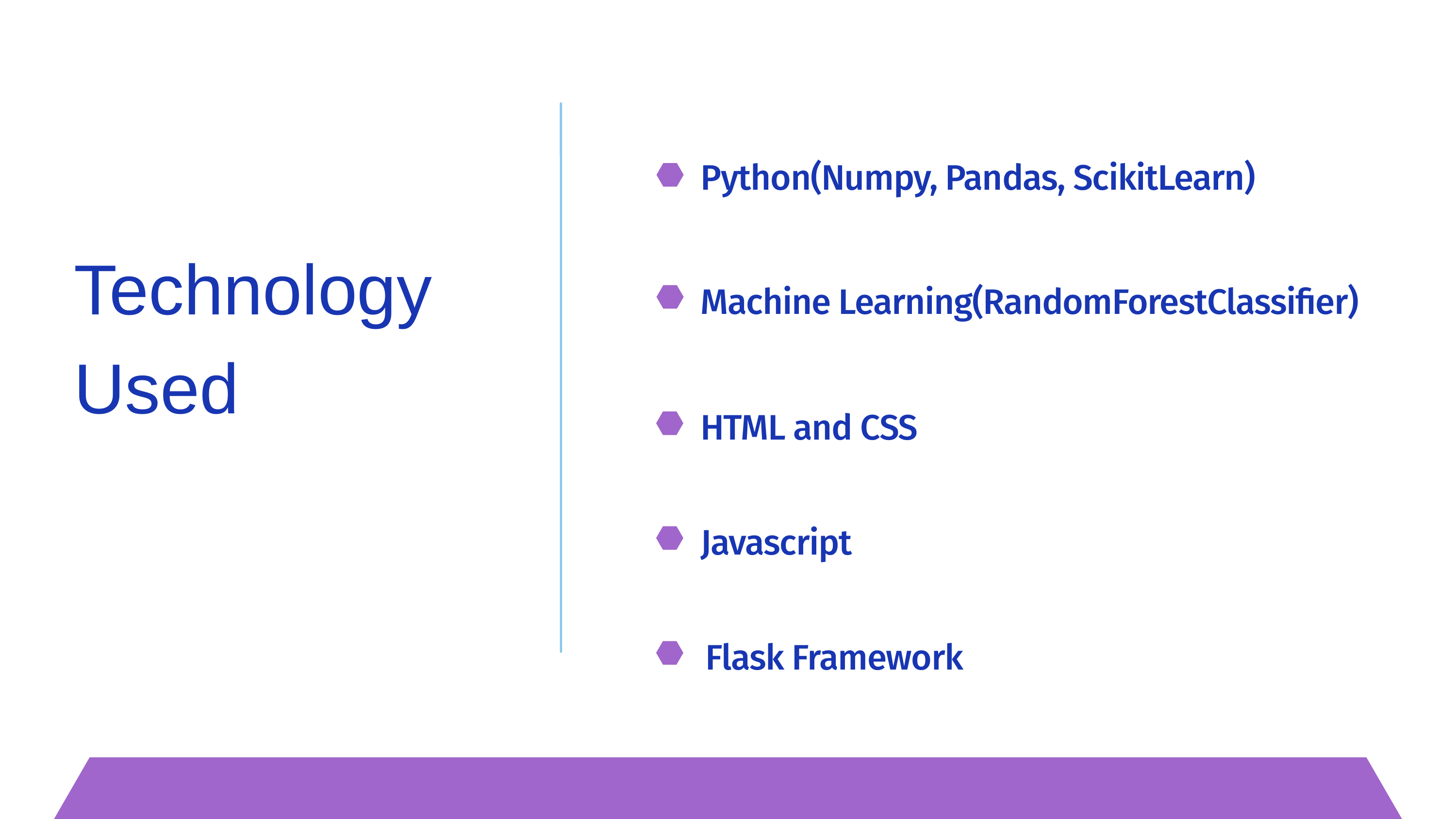

Python(Numpy, Pandas, ScikitLearn)

Technology
Used
Machine Learning(RandomForestClassifier)

HTML and CSS

Javascript

Flask Framework